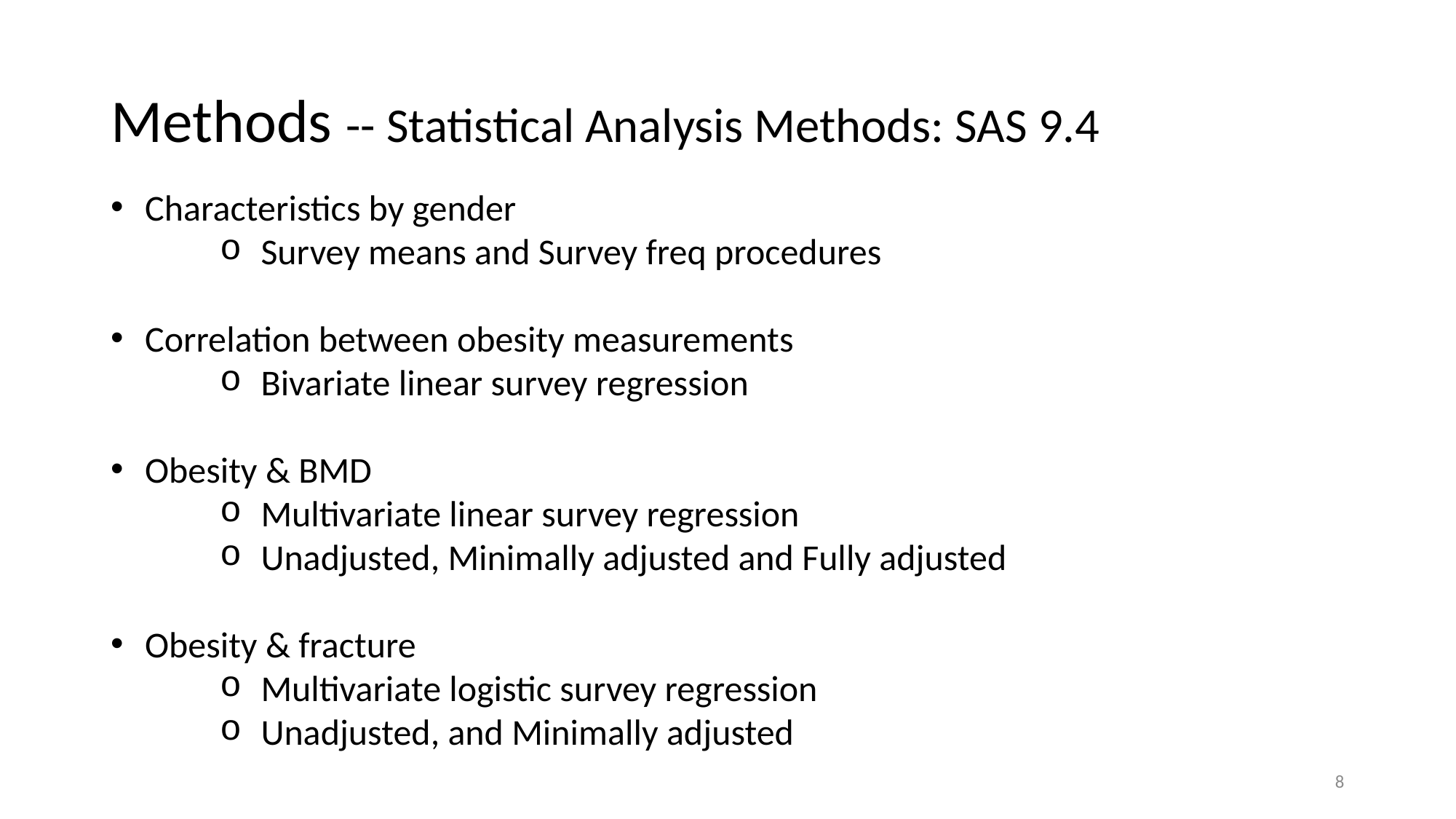

# Methods -- Statistical Analysis Methods: SAS 9.4
Characteristics by gender
Survey means and Survey freq procedures

Correlation between obesity measurements
Bivariate linear survey regression

Obesity & BMD
Multivariate linear survey regression
Unadjusted, Minimally adjusted and Fully adjusted

Obesity & fracture
Multivariate logistic survey regression
Unadjusted, and Minimally adjusted
8